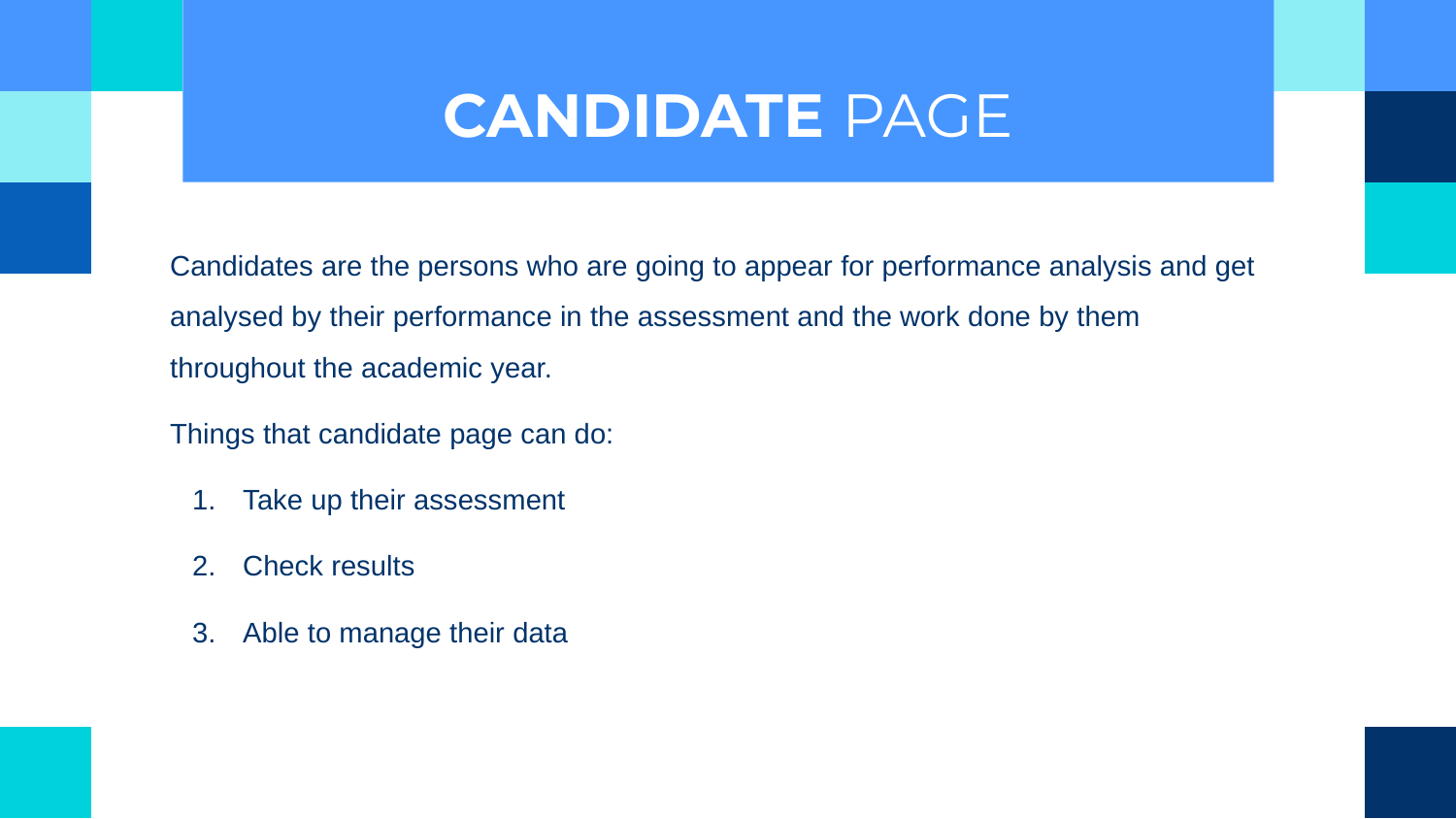

# CANDIDATE PAGE
Candidates are the persons who are going to appear for performance analysis and get analysed by their performance in the assessment and the work done by them throughout the academic year.
Things that candidate page can do:
Take up their assessment
Check results
Able to manage their data